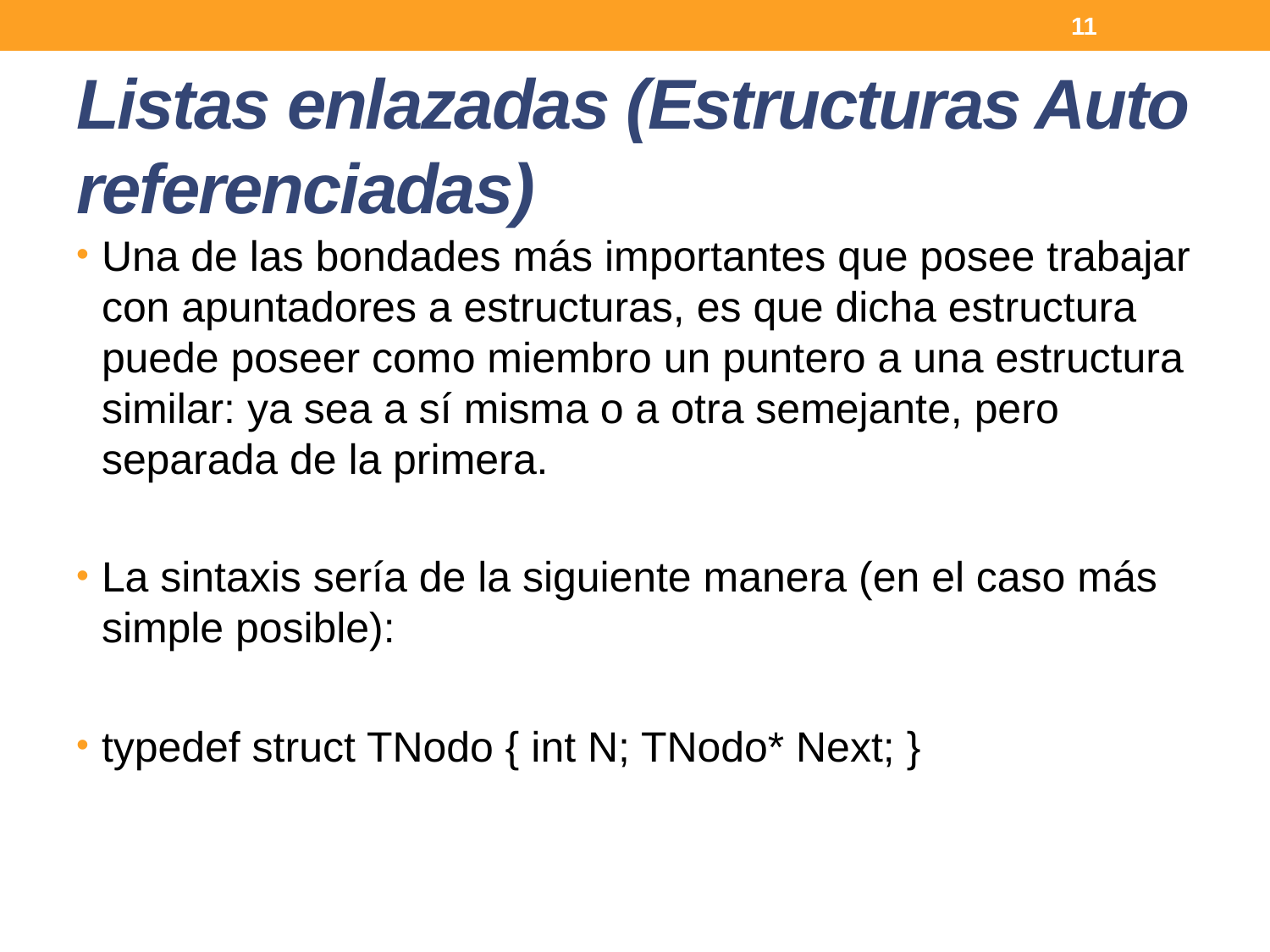

11
# Listas enlazadas (Estructuras Auto referenciadas)
Una de las bondades más importantes que posee trabajar con apuntadores a estructuras, es que dicha estructura puede poseer como miembro un puntero a una estructura similar: ya sea a sí misma o a otra semejante, pero separada de la primera.

La sintaxis sería de la siguiente manera (en el caso más simple posible):

typedef struct TNodo { int N; TNodo* Next; }